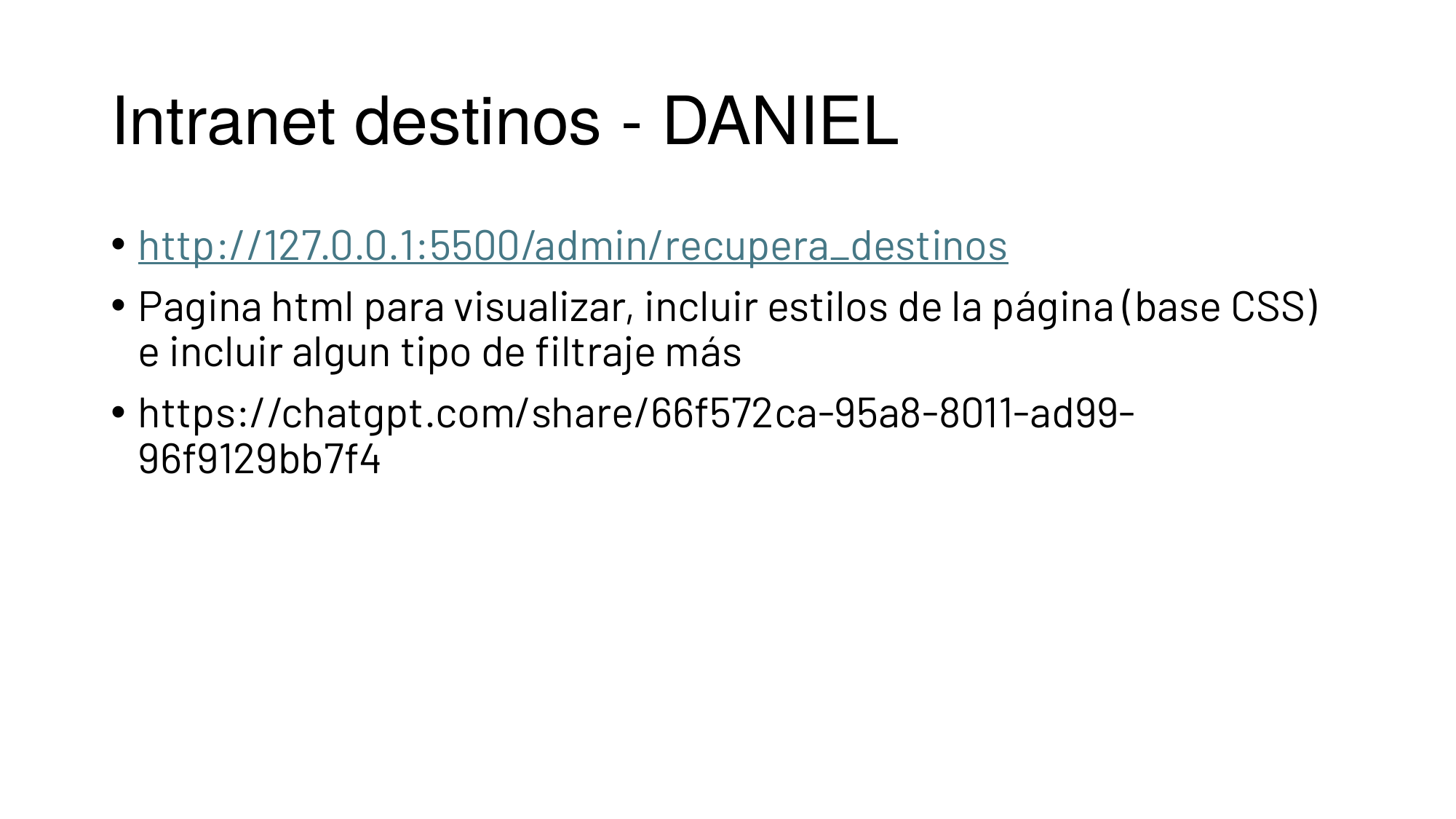

# Intranet destinos - DANIEL
http://127.0.0.1:5500/admin/recupera_destinos
Pagina html para visualizar, incluir estilos de la página (base CSS) e incluir algun tipo de filtraje más
https://chatgpt.com/share/66f572ca-95a8-8011-ad99-96f9129bb7f4